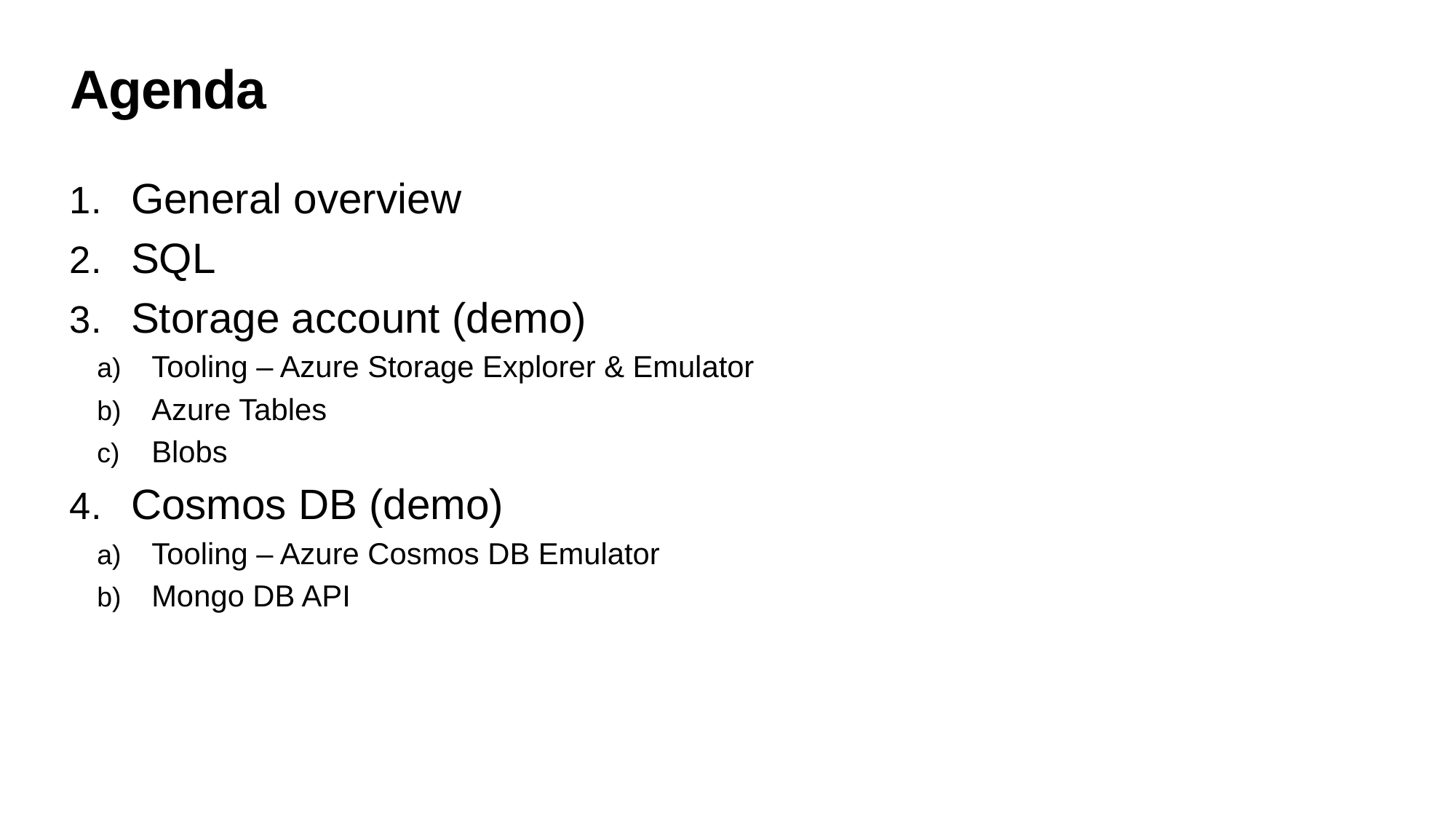

# Agenda
General overview
SQL
Storage account (demo)
Tooling – Azure Storage Explorer & Emulator
Azure Tables
Blobs
Cosmos DB (demo)
Tooling – Azure Cosmos DB Emulator
Mongo DB API